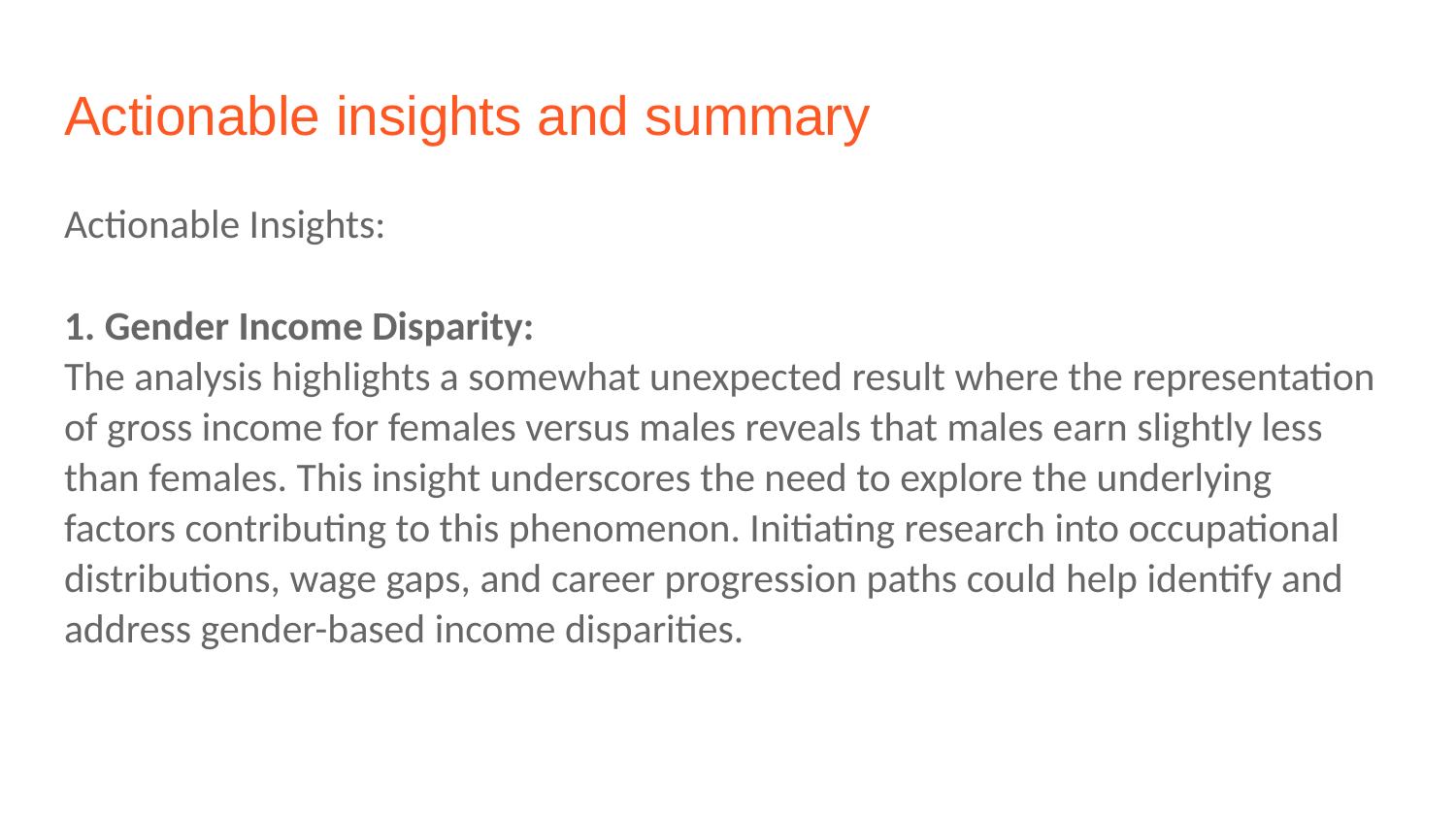

# Actionable insights and summary
Actionable Insights:

1. Gender Income Disparity:
The analysis highlights a somewhat unexpected result where the representation of gross income for females versus males reveals that males earn slightly less than females. This insight underscores the need to explore the underlying factors contributing to this phenomenon. Initiating research into occupational distributions, wage gaps, and career progression paths could help identify and address gender-based income disparities.